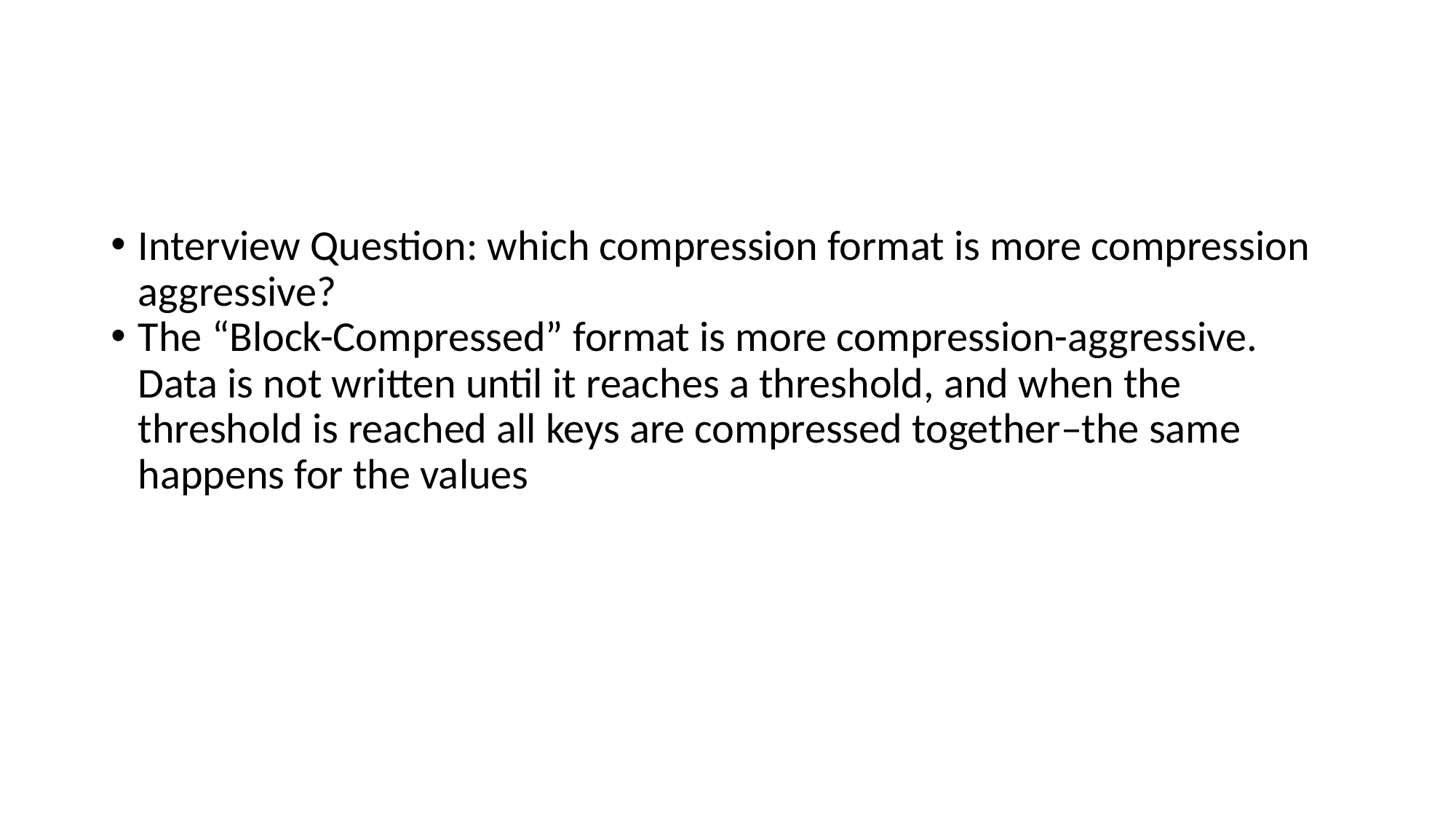

Interview Question: which compression format is more compression aggressive?
The “Block-Compressed” format is more compression-aggressive. Data is not written until it reaches a threshold, and when the threshold is reached all keys are compressed together–the same happens for the values